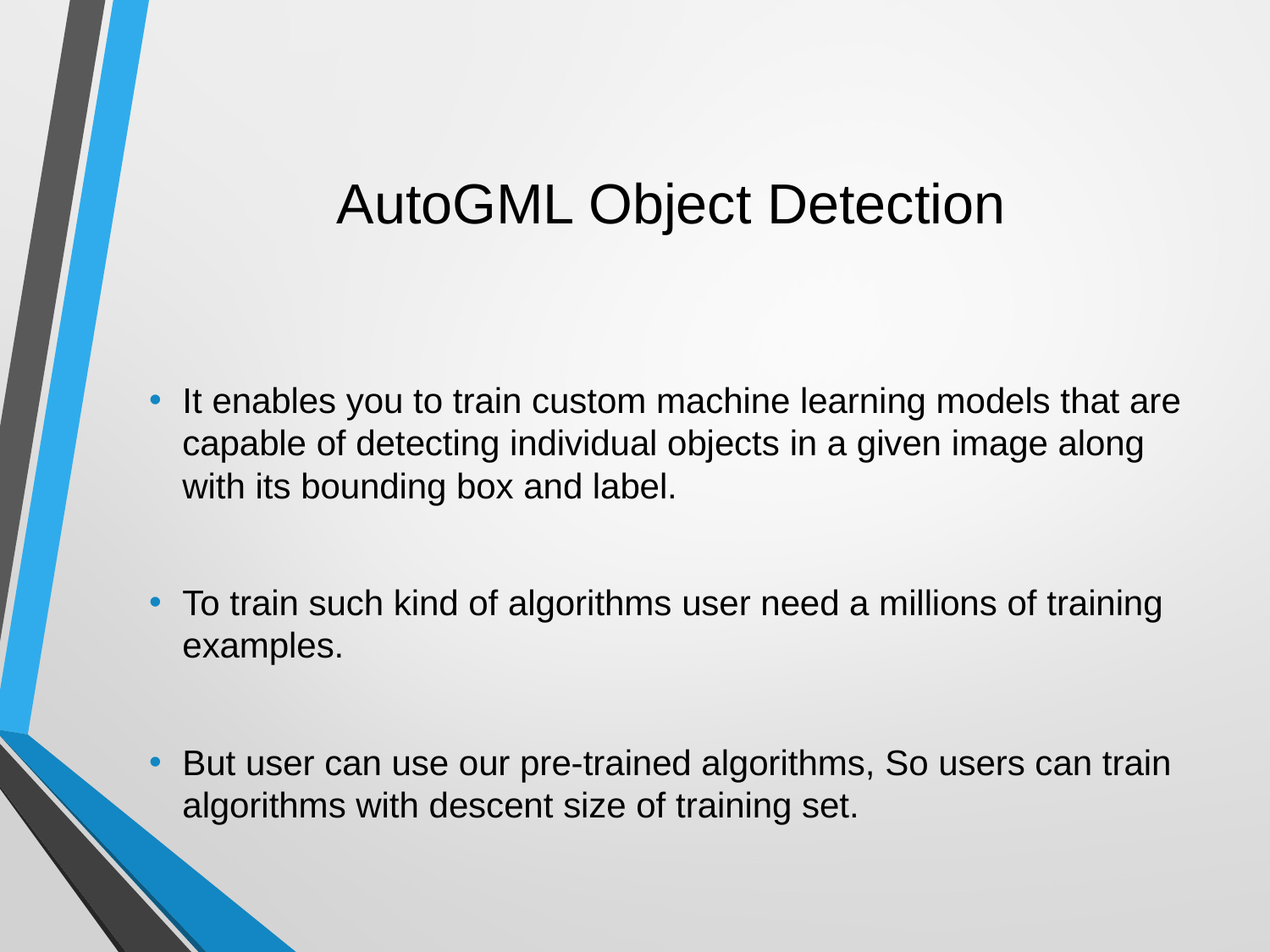

# AutoGML Object Detection
It enables you to train custom machine learning models that are capable of detecting individual objects in a given image along with its bounding box and label.

To train such kind of algorithms user need a millions of training examples.

But user can use our pre-trained algorithms, So users can train algorithms with descent size of training set.